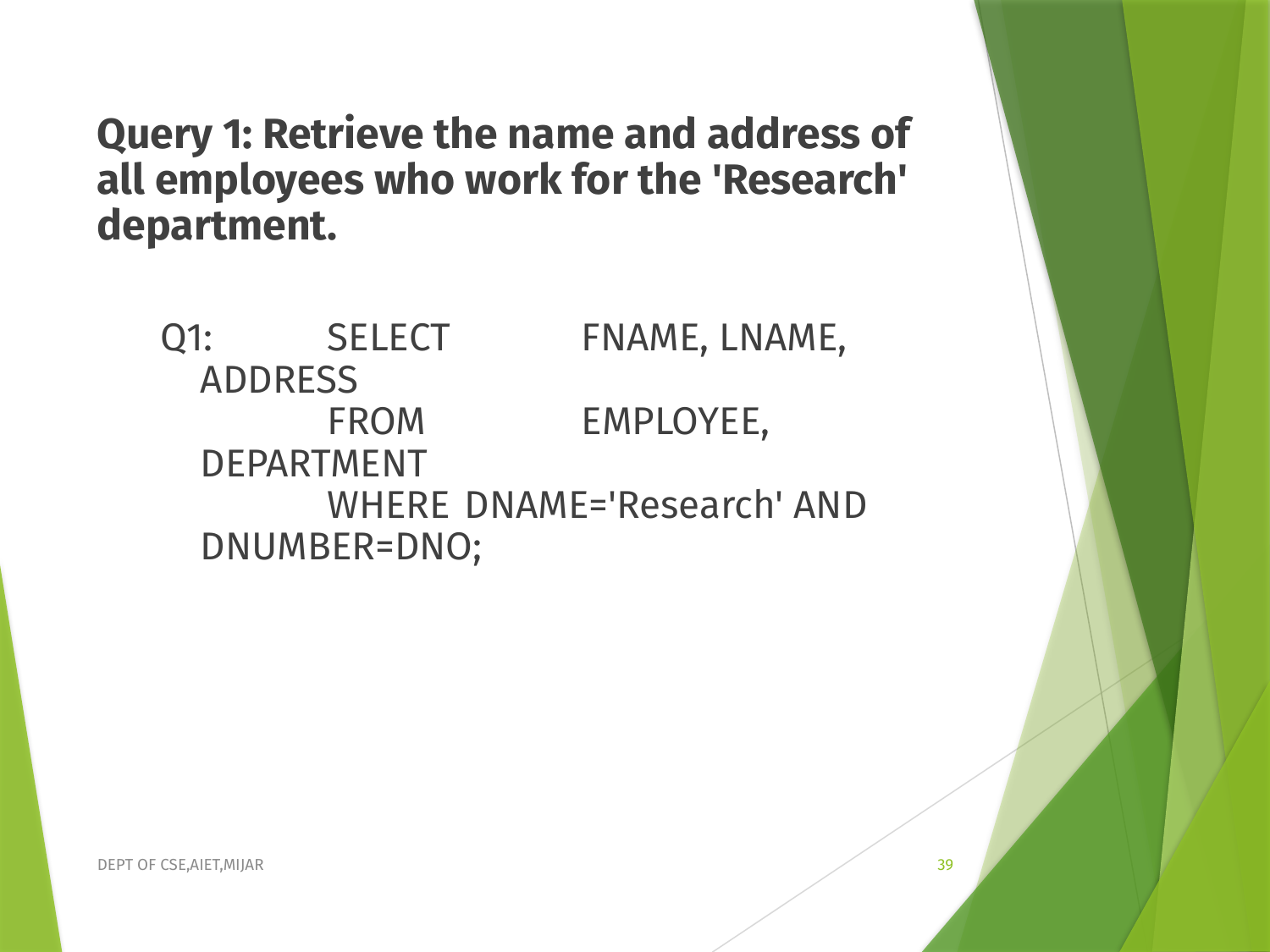

Query 1: Retrieve the name and address of all employees who work for the 'Research' department.
Q1:	SELECT 	FNAME, LNAME, ADDRESS
	FROM 		EMPLOYEE, DEPARTMENT
	WHERE	 DNAME='Research' AND DNUMBER=DNO;
DEPT OF CSE,AIET,MIJAR
39